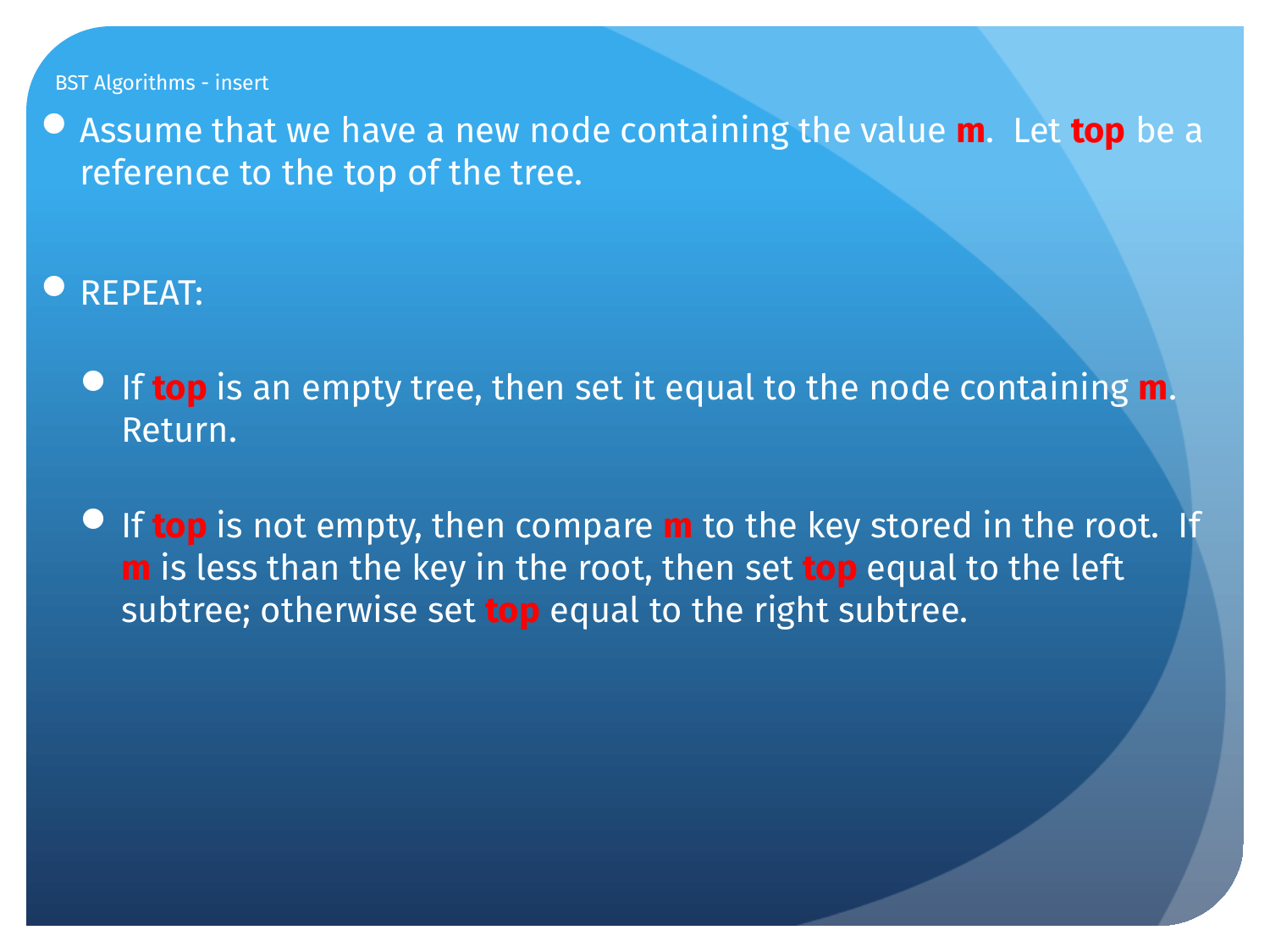

# BST Algorithms - insert
Assume that we have a new node containing the value m.  Let top be a reference to the top of the tree.
REPEAT:
If top is an empty tree, then set it equal to the node containing m.  Return.
If top is not empty, then compare m to the key stored in the root.  If m is less than the key in the root, then set top equal to the left subtree; otherwise set top equal to the right subtree.